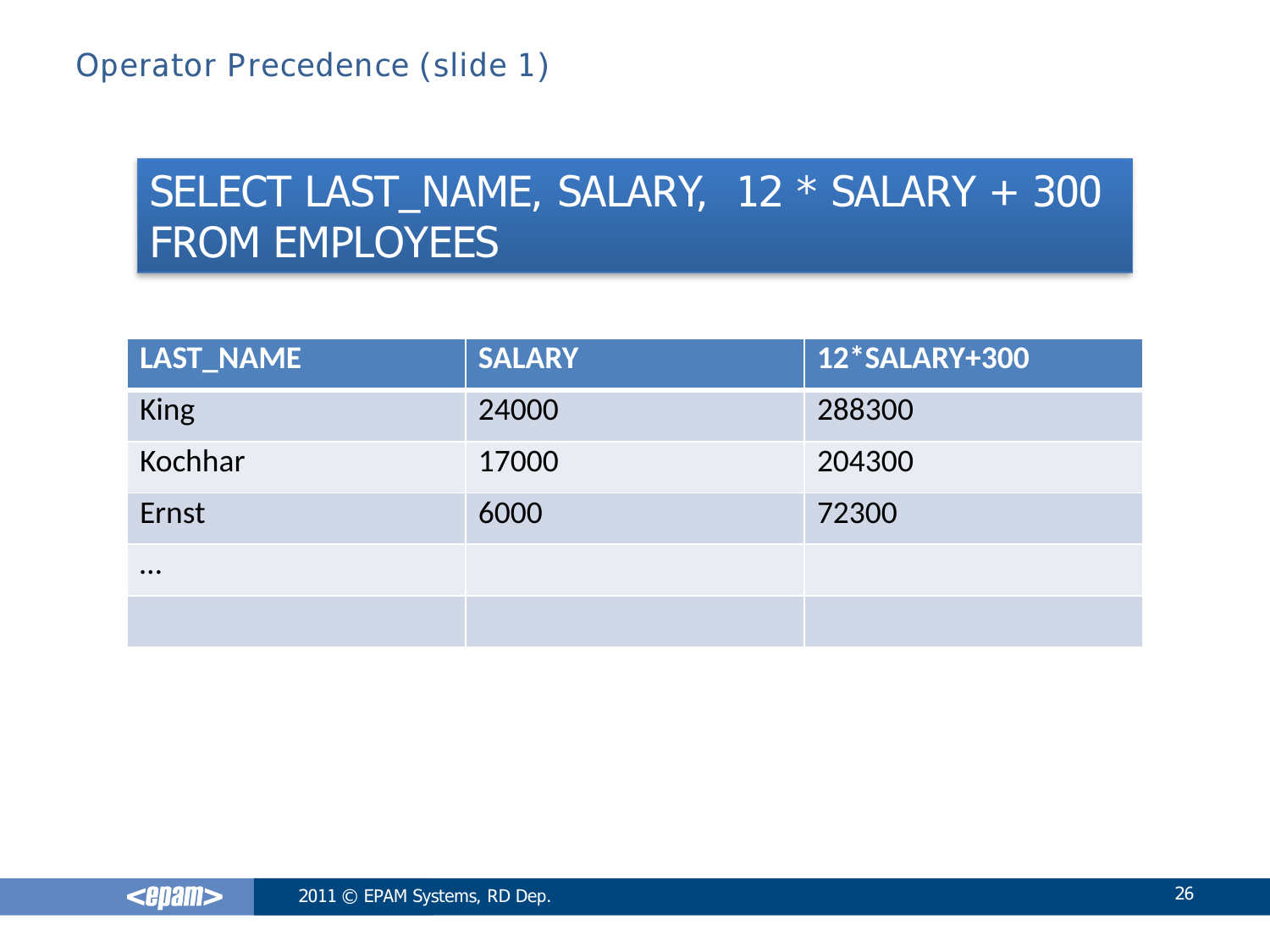

# Operator Precedence (slide 1)
SELECT LAST_NAME, SALARY,  12 * SALARY + 300
FROM EMPLOYEES
| LAST\_NAME | SALARY | 12\*SALARY+300 |
| --- | --- | --- |
| King | 24000 | 288300 |
| Kochhar | 17000 | 204300 |
| Ernst | 6000 | 72300 |
| … |  |  |
|  |  |  |
26
2011 © EPAM Systems, RD Dep.